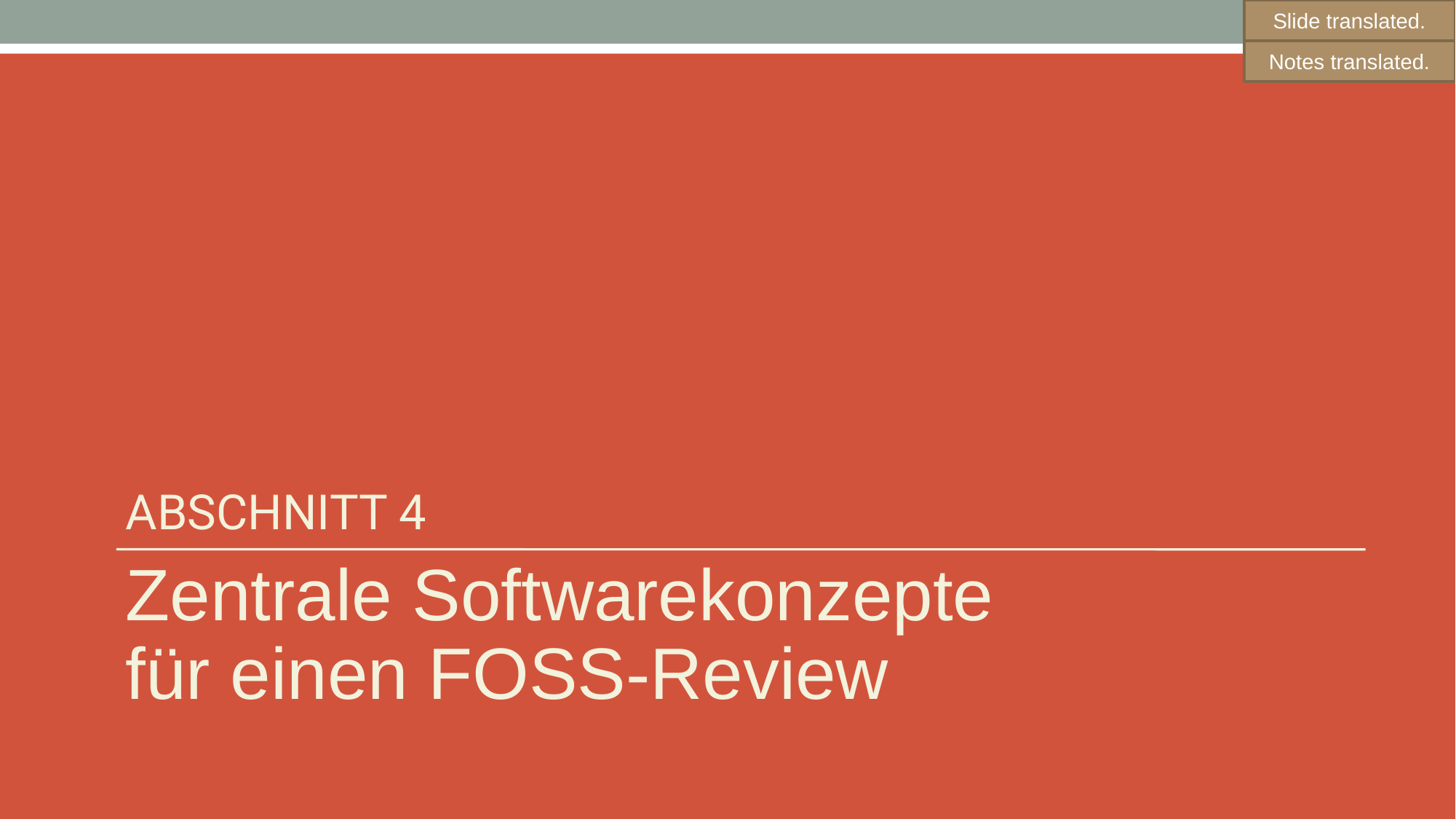

Slide translated.
Notes translated.
# ABSCHNITT 4
Zentrale Softwarekonzepte
für einen FOSS-Review